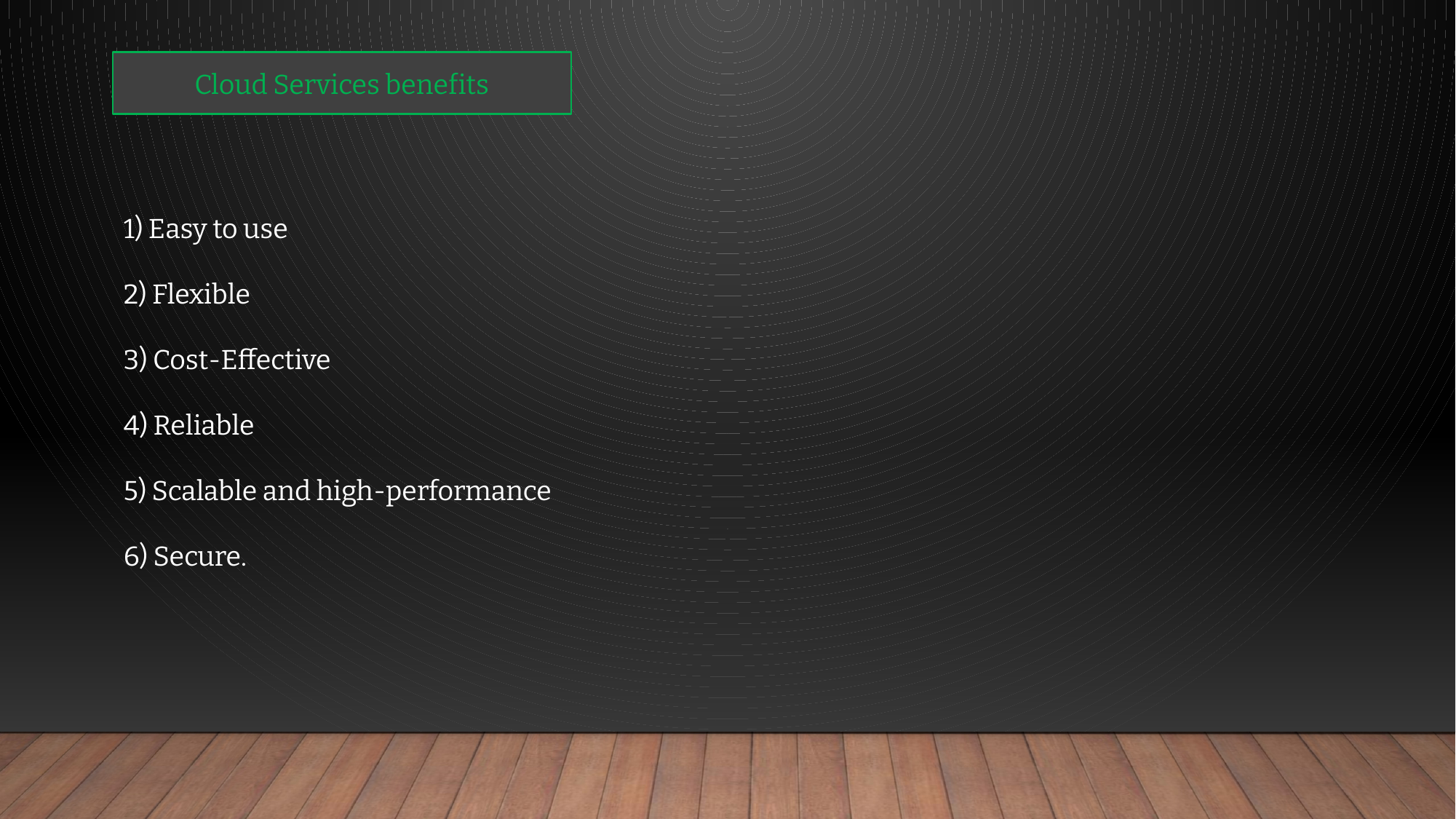

Cloud Services benefits
1) Easy to use

2) Flexible

3) Cost-Effective

4) Reliable

5) Scalable and high-performance

6) Secure.